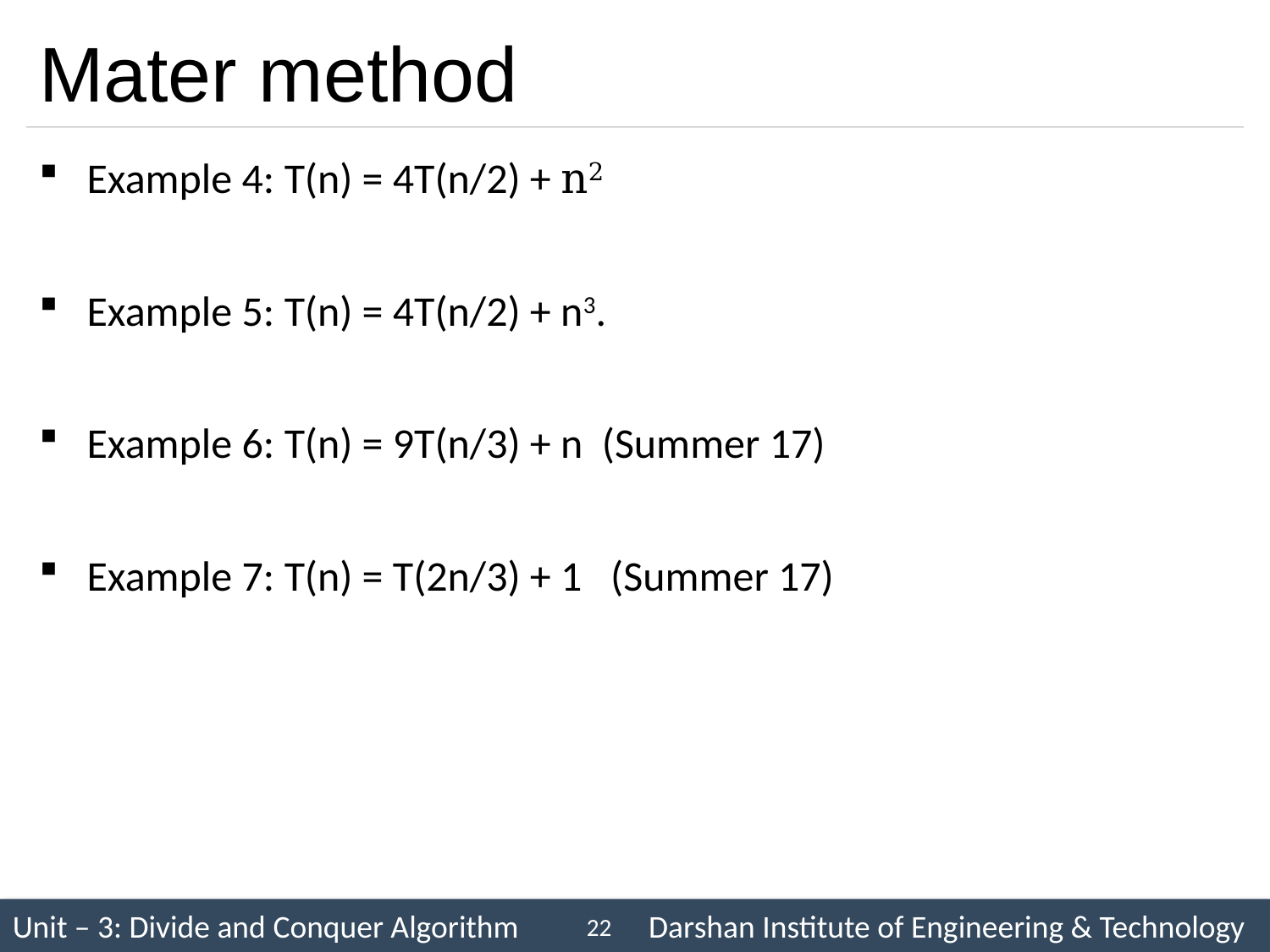

# Mater method
Example 4: T(n) = 4T(n/2) + n2

Example 5: T(n) = 4T(n/2) + n3.

Example 6: T(n) = 9T(n/3) + n  (Summer 17)

Example 7: T(n) = T(2n/3) + 1   (Summer 17)

22